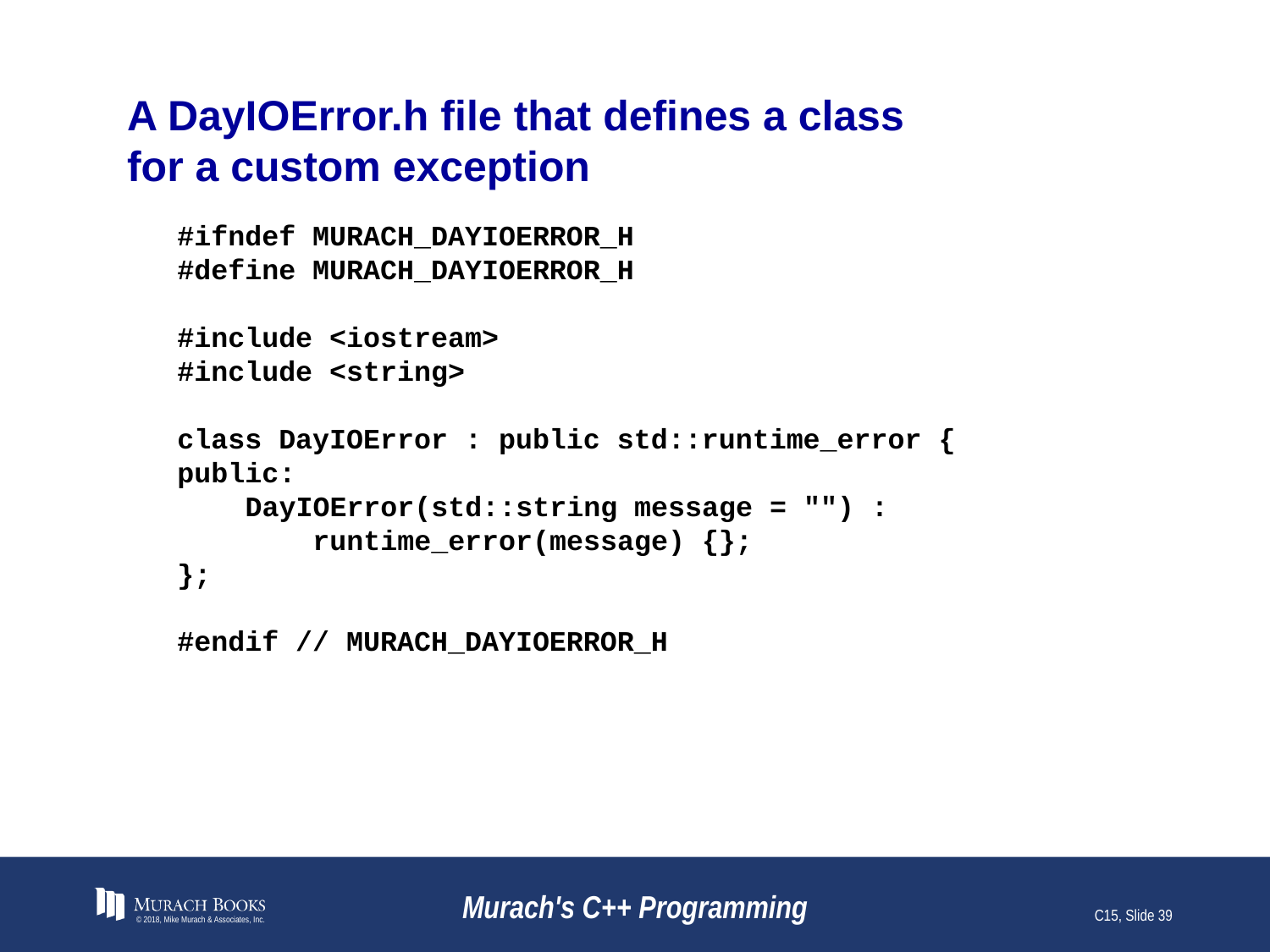

# A DayIOError.h file that defines a class for a custom exception
#ifndef MURACH_DAYIOERROR_H
#define MURACH_DAYIOERROR_H

#include <iostream>
#include <string>

class DayIOError : public std::runtime_error {
public:
    DayIOError(std::string message = "") :
        runtime_error(message) {};
};

#endif // MURACH_DAYIOERROR_H

© 2018, Mike Murach & Associates, Inc.
Murach's C++ Programming

C15, Slide 39